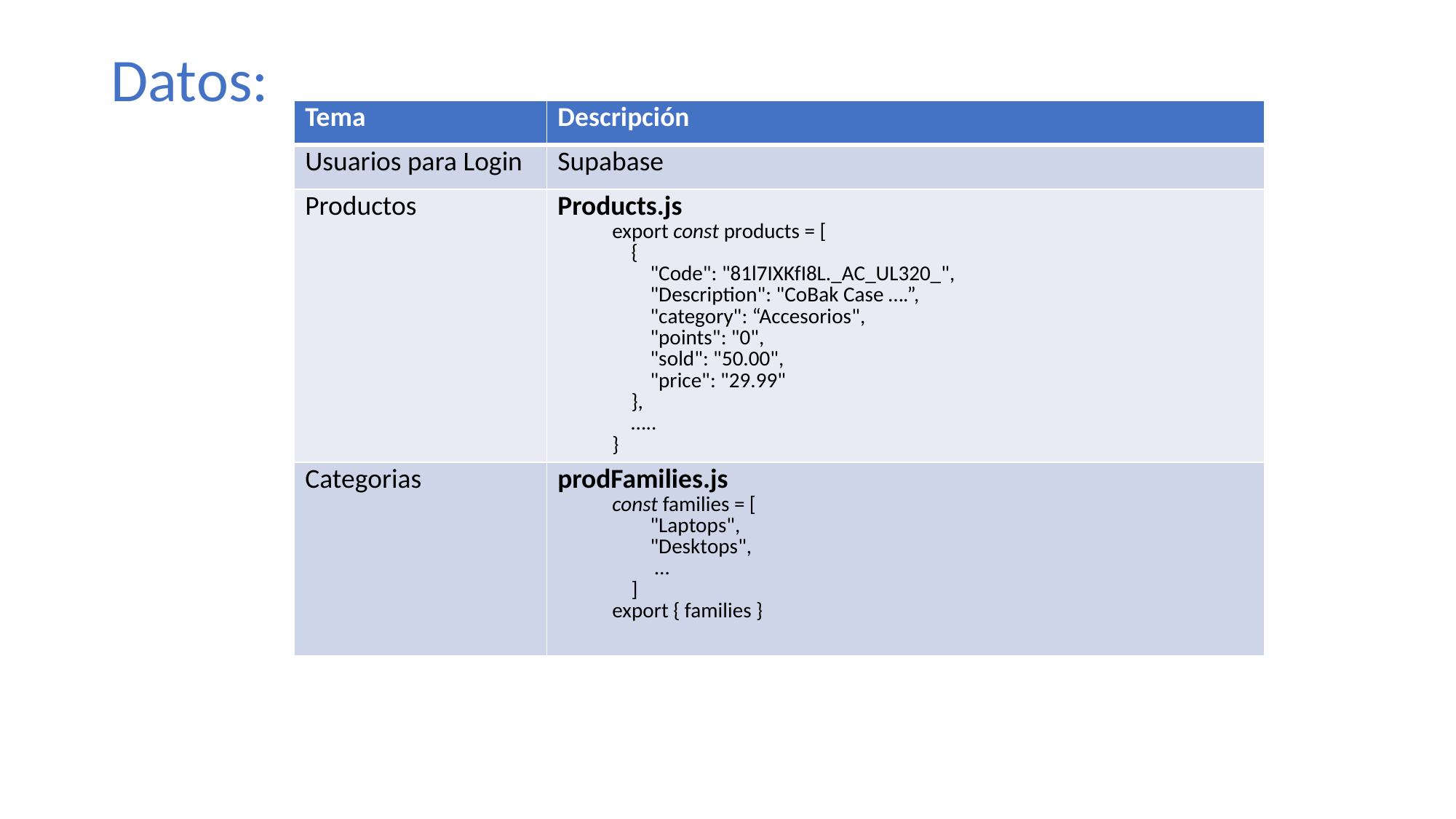

# Datos:
| Tema | Descripción |
| --- | --- |
| Usuarios para Login | Supabase |
| Productos | Products.js export const products = [     {         "Code": "81l7IXKfI8L.\_AC\_UL320\_",         "Description": "CoBak Case ….”,         "category": “Accesorios",         "points": "0",         "sold": "50.00",         "price": "29.99"     }, ….. } |
| Categorias | prodFamilies.js const families = [         "Laptops",         "Desktops", …     ] export { families } |